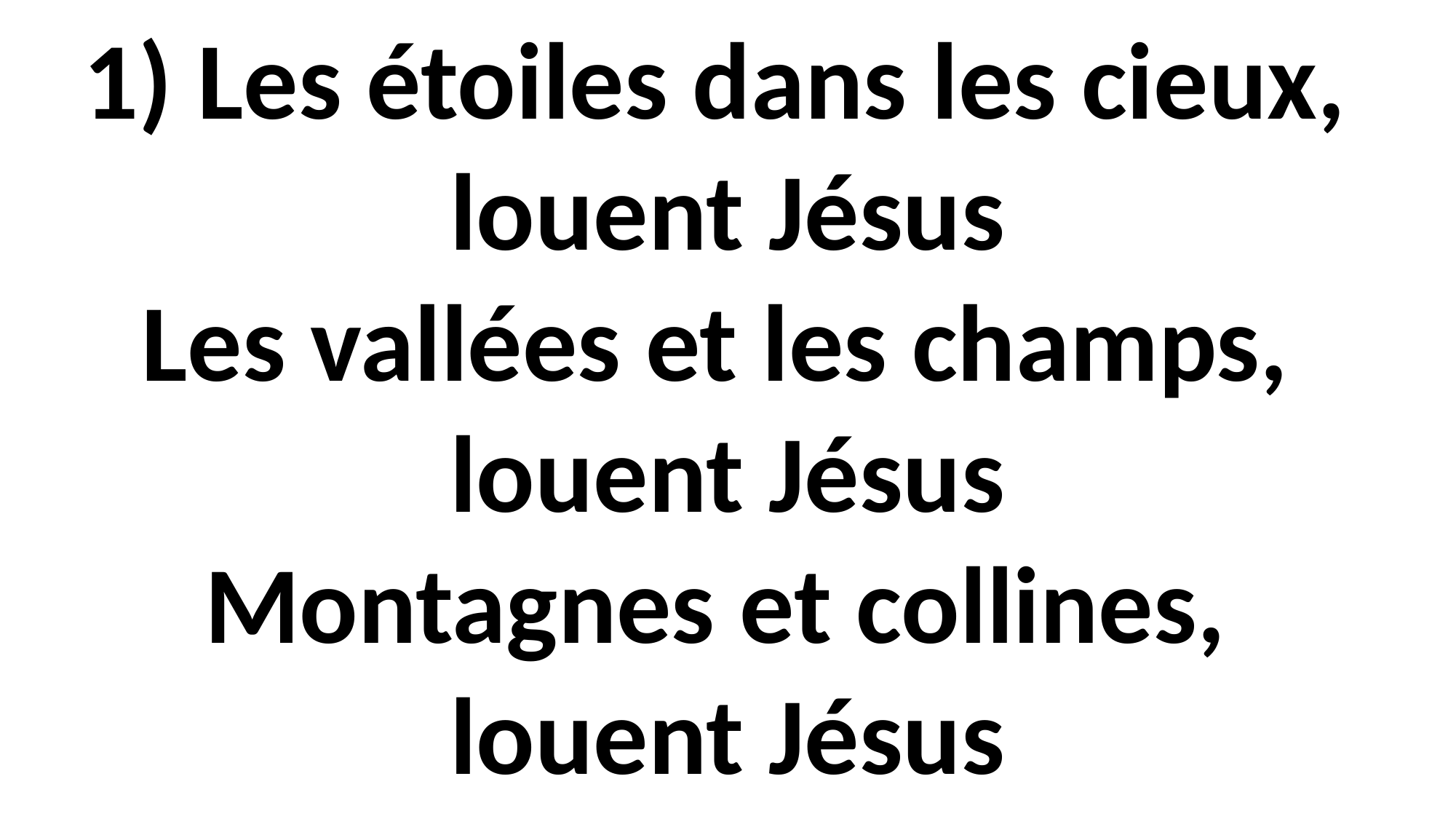

1) Les étoiles dans les cieux,
louent Jésus
Les vallées et les champs,
louent Jésus
Montagnes et collines,
louent Jésus